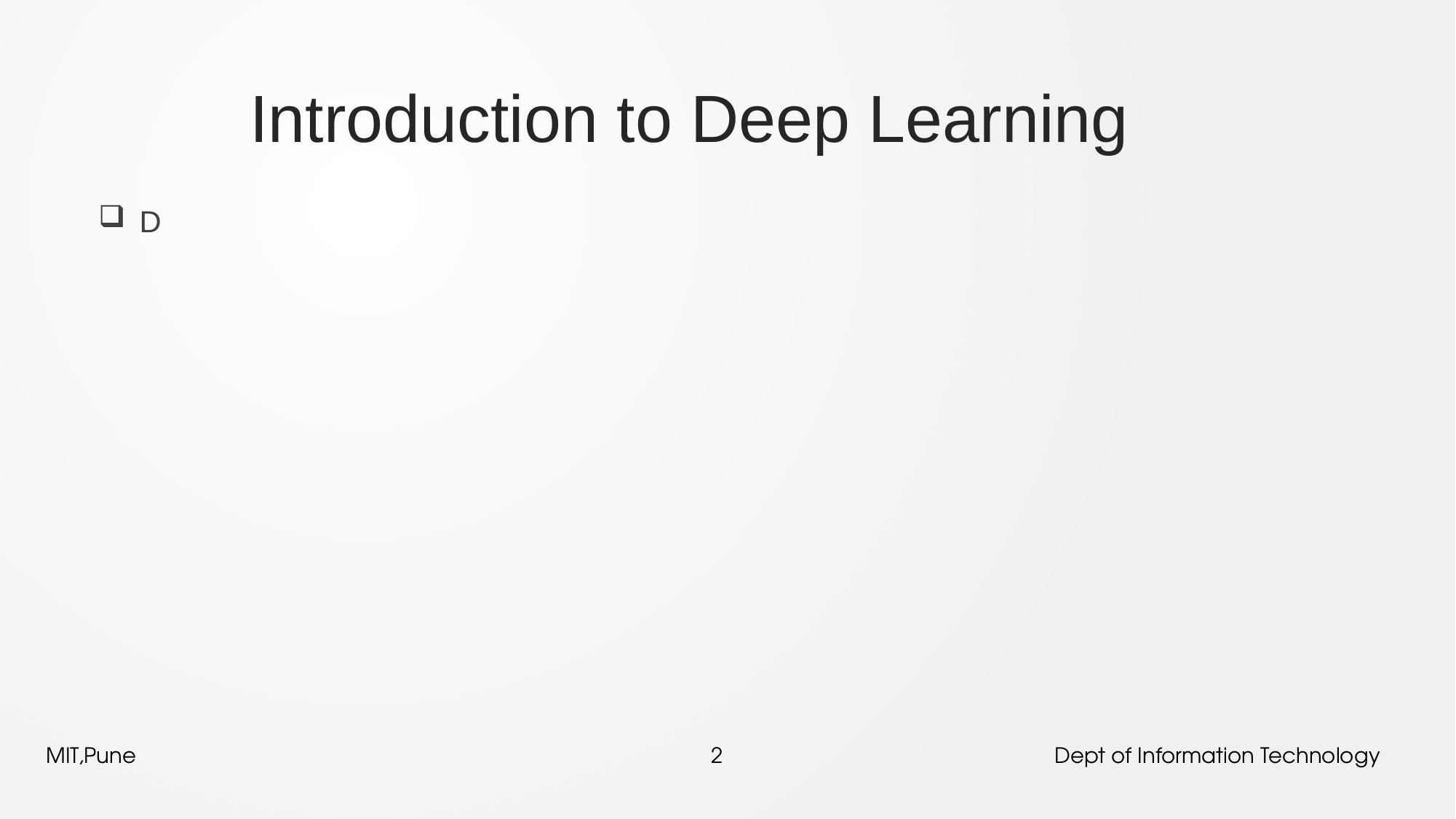

# Introduction to Deep Learning
D
MIT,Pune                                                                                                   2                                                         Dept of Information Technology